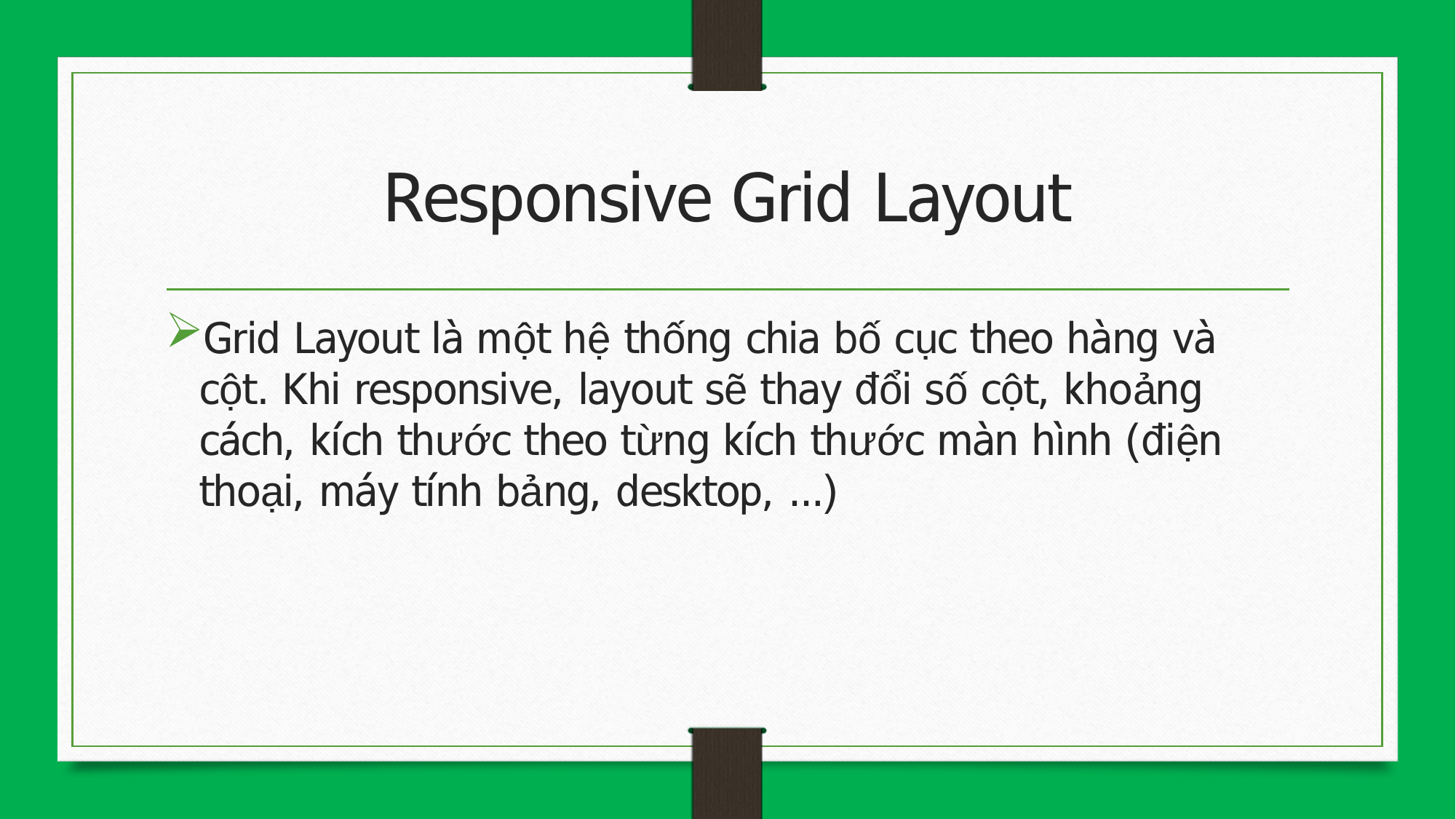

# Responsive Grid Layout
Grid Layout là một hệ thống chia bố cục theo hàng và cột. Khi responsive, layout sẽ thay đổi số cột, khoảng cách, kích thước theo từng kích thước màn hình (điện thoại, máy tính bảng, desktop, …)